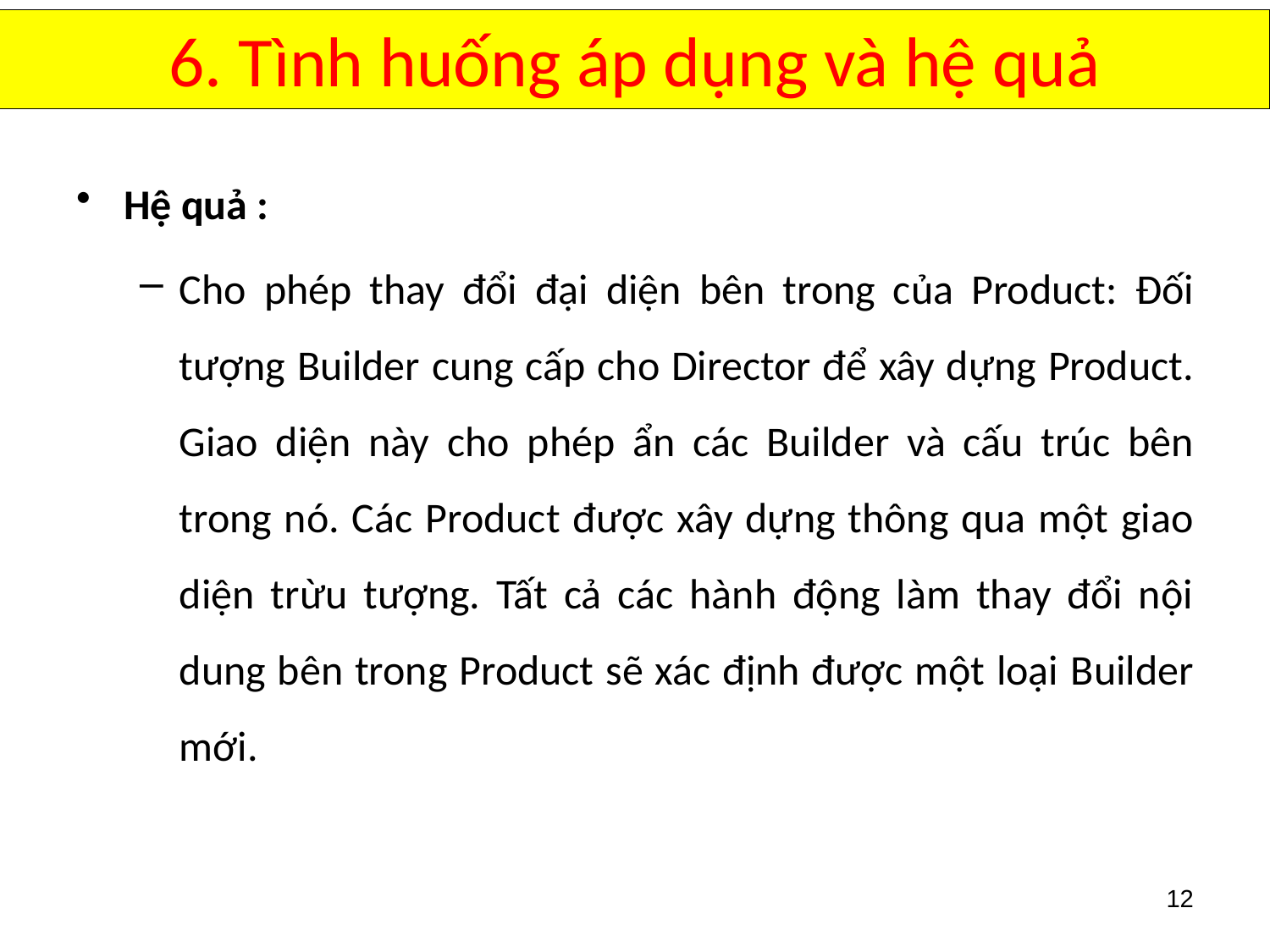

6. Tình huống áp dụng và hệ quả
Hệ quả :
Cho phép thay đổi đại diện bên trong của Product: Đối tượng Builder cung cấp cho Director để xây dựng Product. Giao diện này cho phép ẩn các Builder và cấu trúc bên trong nó. Các Product được xây dựng thông qua một giao diện trừu tượng. Tất cả các hành động làm thay đổi nội dung bên trong Product sẽ xác định được một loại Builder mới.
12